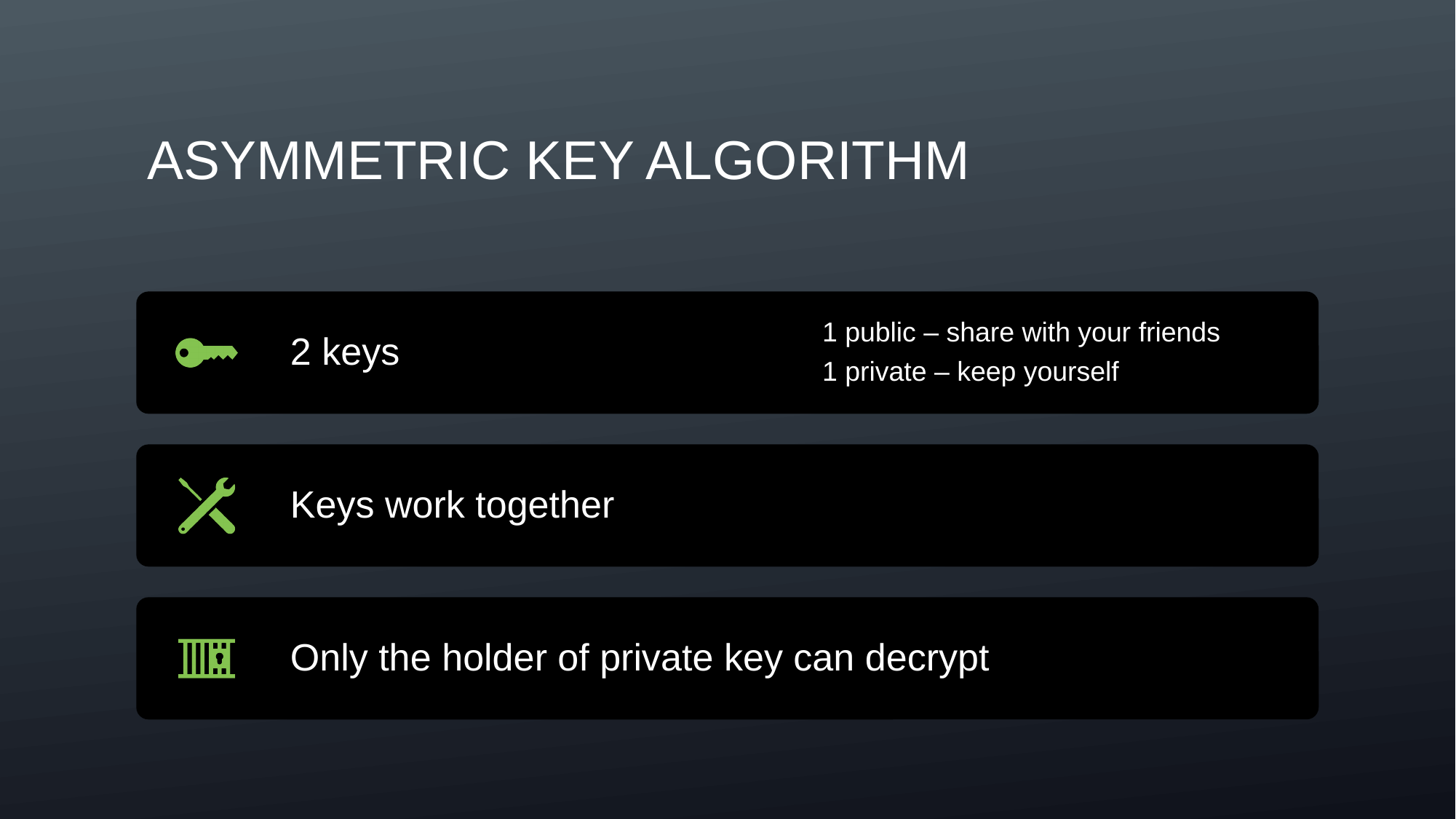

# Asymmetric key algorithm
2 keys
1 public – share with your friends
1 private – keep yourself
Keys work together
Only the holder of private key can decrypt